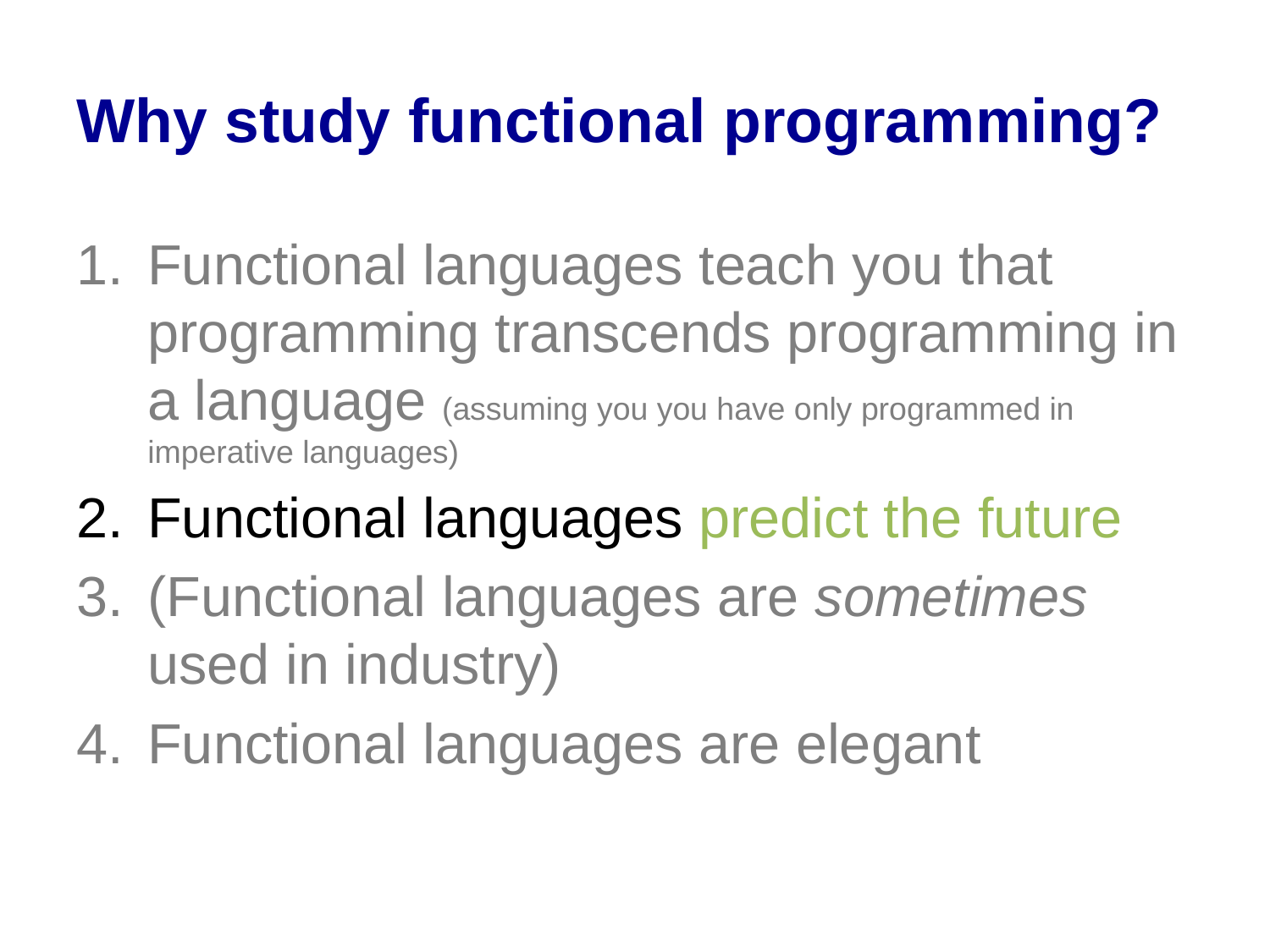

# Why study functional programming?
Functional languages teach you that programming transcends programming in a language (assuming you you have only programmed in imperative languages)
Functional languages predict the future
(Functional languages are sometimes used in industry)
Functional languages are elegant